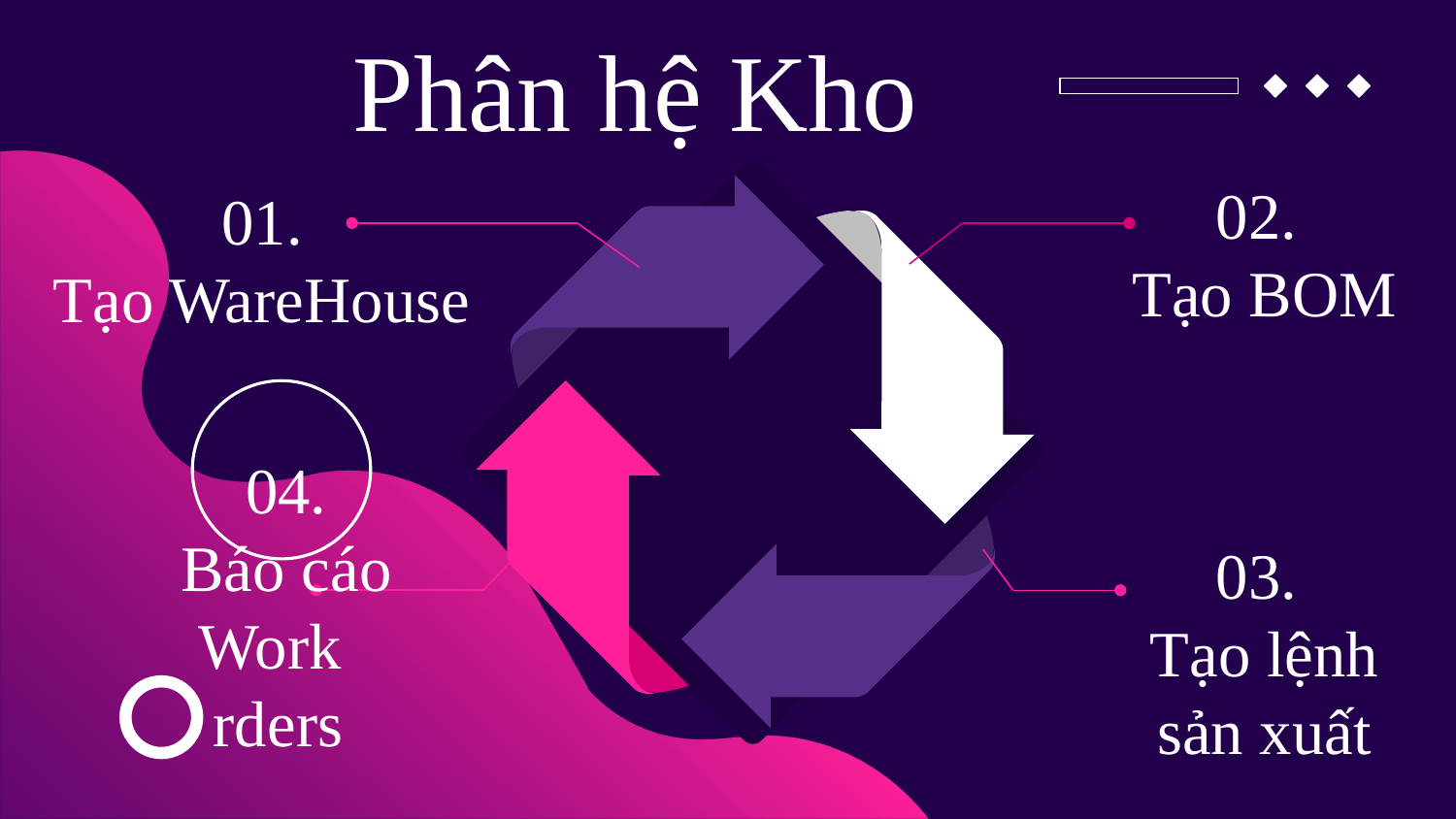

Phân hệ Kho

02.
Tạo BOM

 01.
 Tạo WareHouse

    04.
    Báo cáo
   Work
   rders

03.
Tạo lệnh sản xuất